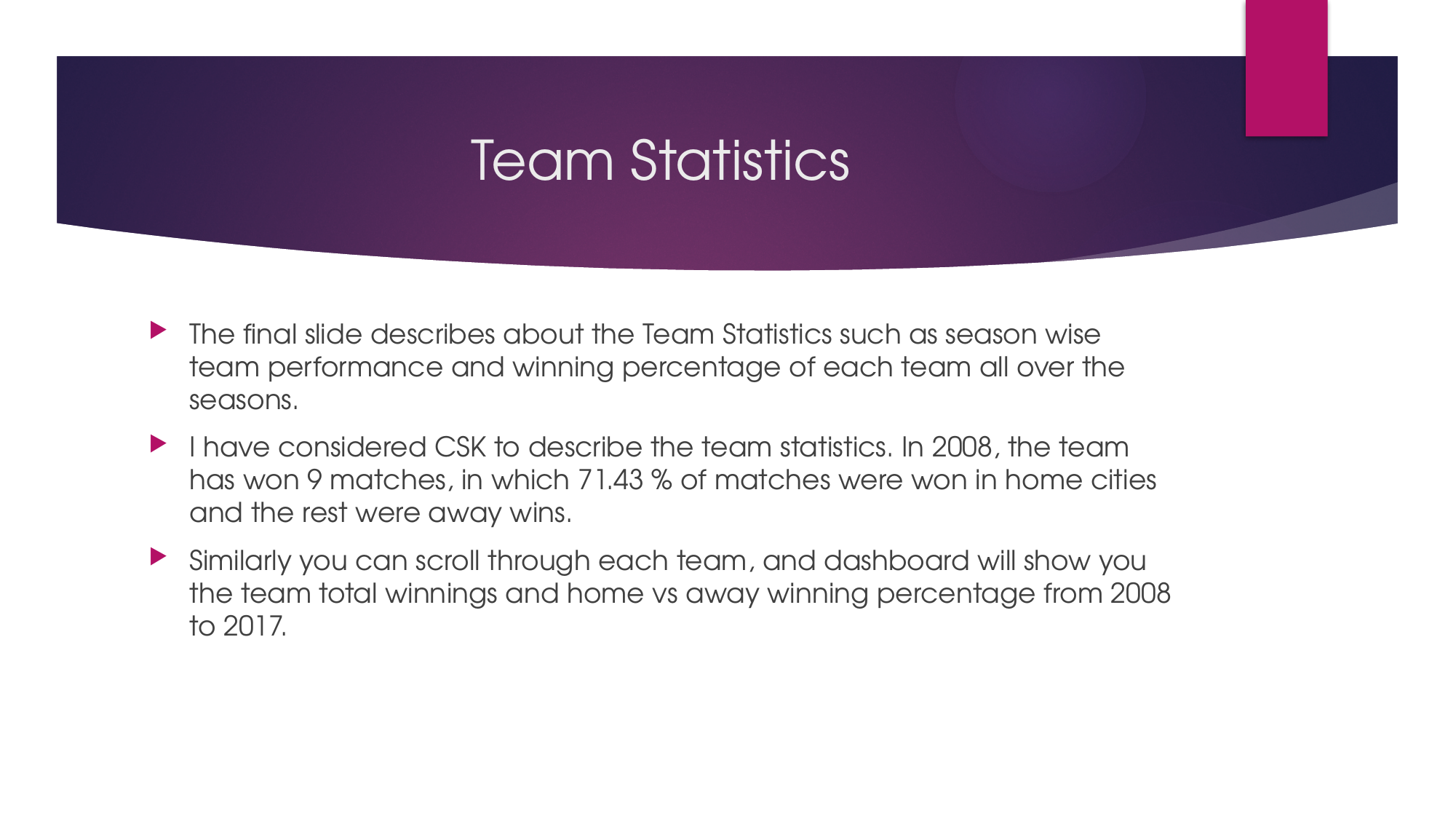

# Team Statistics
The final slide describes about the Team Statistics such as season wise team performance and winning percentage of each team all over the seasons.
I have considered CSK to describe the team statistics. In 2008, the team has won 9 matches, in which 71.43 % of matches were won in home cities and the rest were away wins.
Similarly you can scroll through each team, and dashboard will show you the team total winnings and home vs away winning percentage from 2008 to 2017.